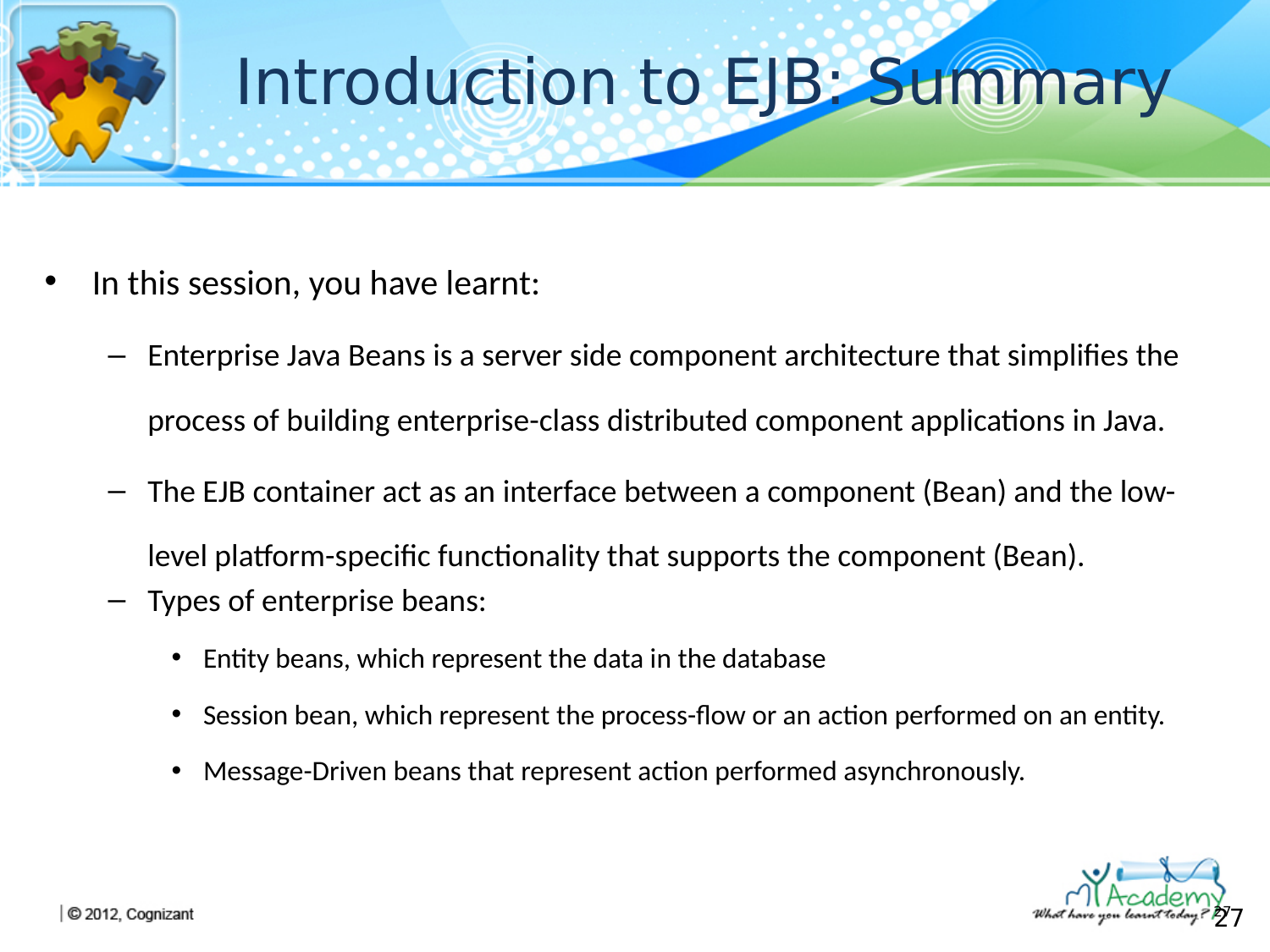

# Introduction to EJB: Summary
In this session, you have learnt:
Enterprise Java Beans is a server side component architecture that simplifies the process of building enterprise-class distributed component applications in Java.
The EJB container act as an interface between a component (Bean) and the low-level platform-specific functionality that supports the component (Bean).
Types of enterprise beans:
Entity beans, which represent the data in the database
Session bean, which represent the process-flow or an action performed on an entity.
Message-Driven beans that represent action performed asynchronously.

27
27